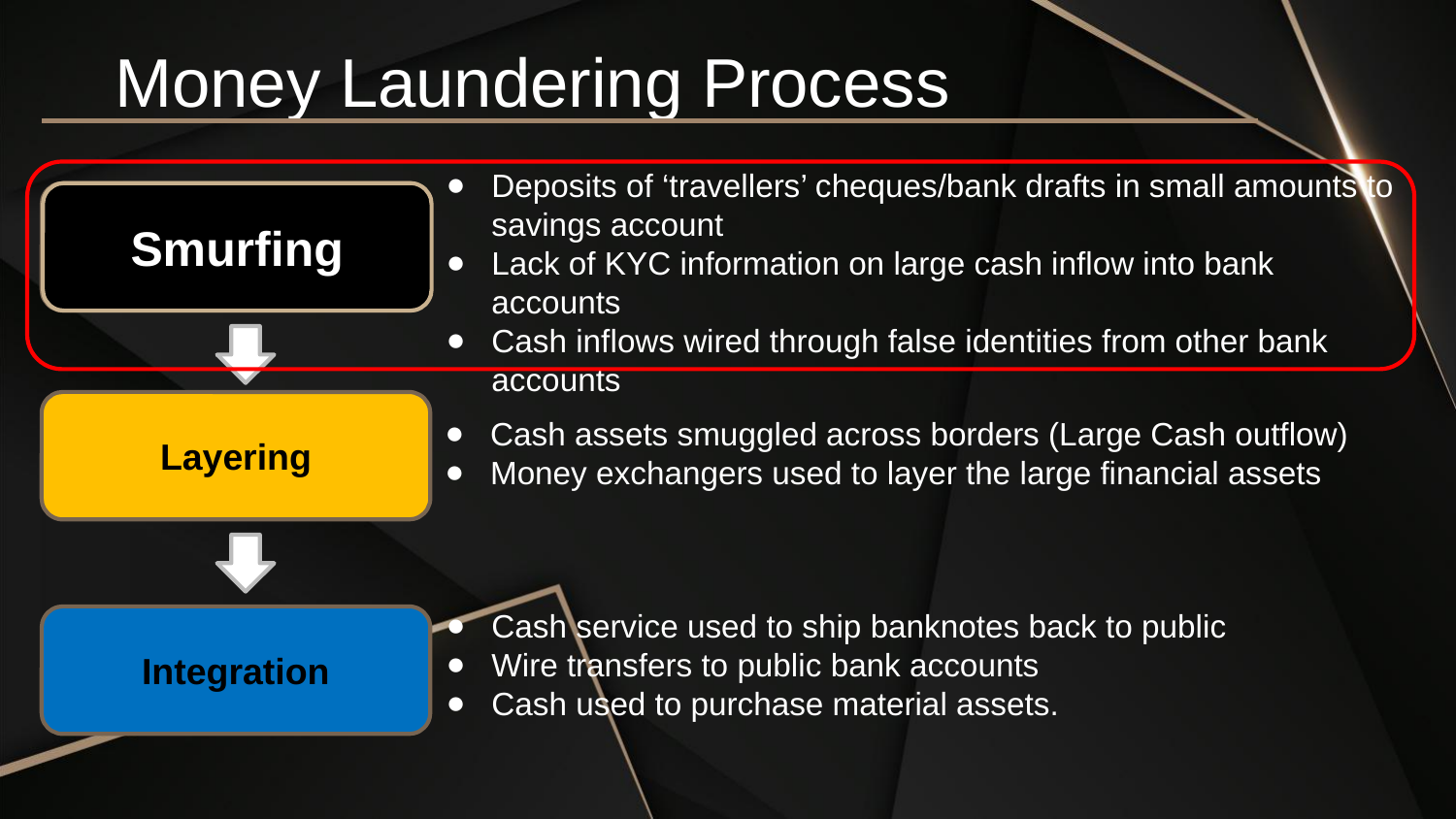

# Money Laundering Process
Deposits of ‘travellers’ cheques/bank drafts in small amounts to savings account
Lack of KYC information on large cash inflow into bank accounts
Cash inflows wired through false identities from other bank accounts

Placement
Smurfing

Layering
Cash assets smuggled across borders (Large Cash outflow)
Money exchangers used to layer the large financial assets

Cash service used to ship banknotes back to public
Wire transfers to public bank accounts
Cash used to purchase material assets.
Integration